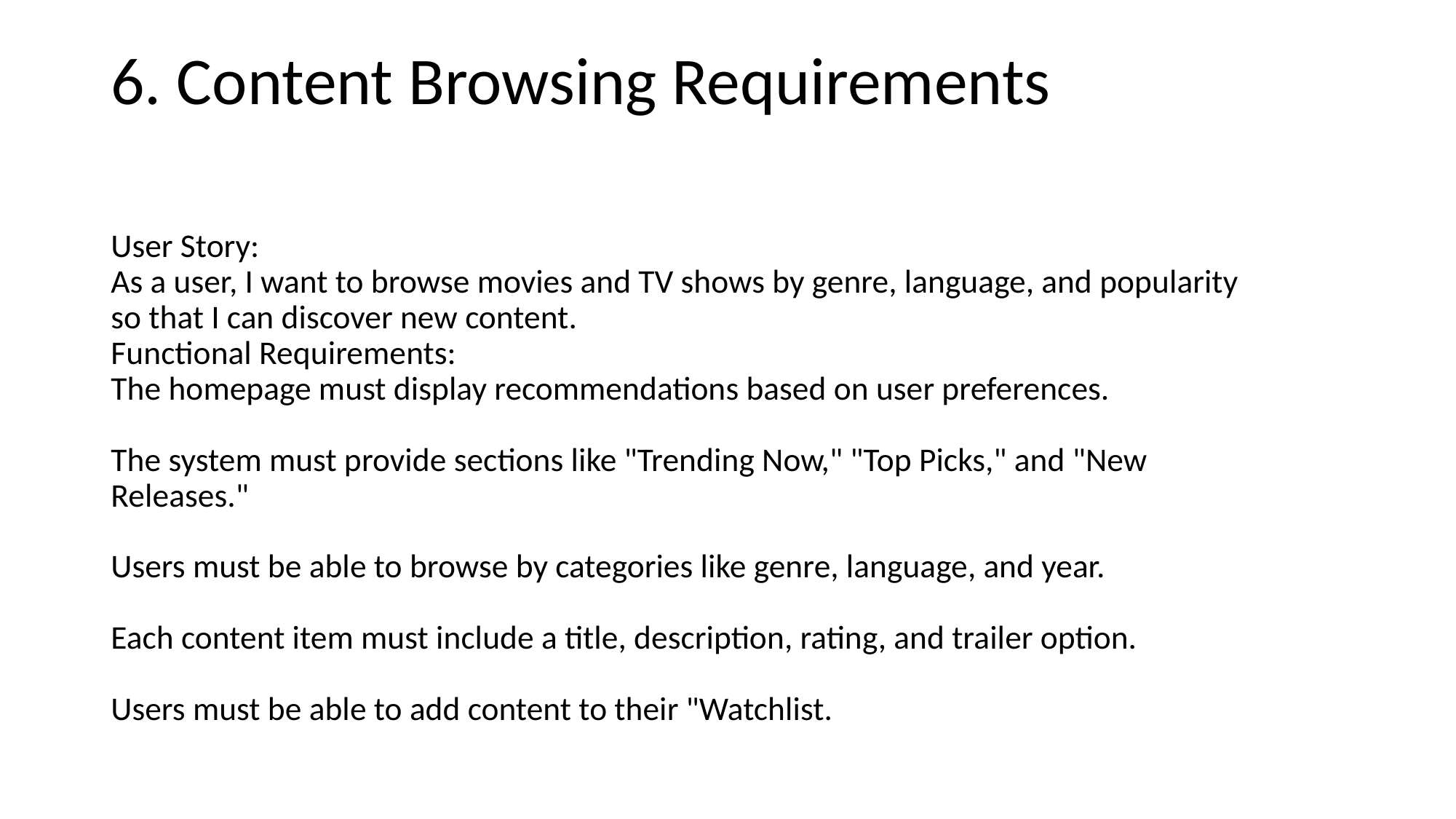

# 6. Content Browsing Requirements
User Story:
As a user, I want to browse movies and TV shows by genre, language, and popularity
so that I can discover new content.
Functional Requirements:
The homepage must display recommendations based on user preferences.
The system must provide sections like "Trending Now," "Top Picks," and "New
Releases."
Users must be able to browse by categories like genre, language, and year.
Each content item must include a title, description, rating, and trailer option.
Users must be able to add content to their "Watchlist.